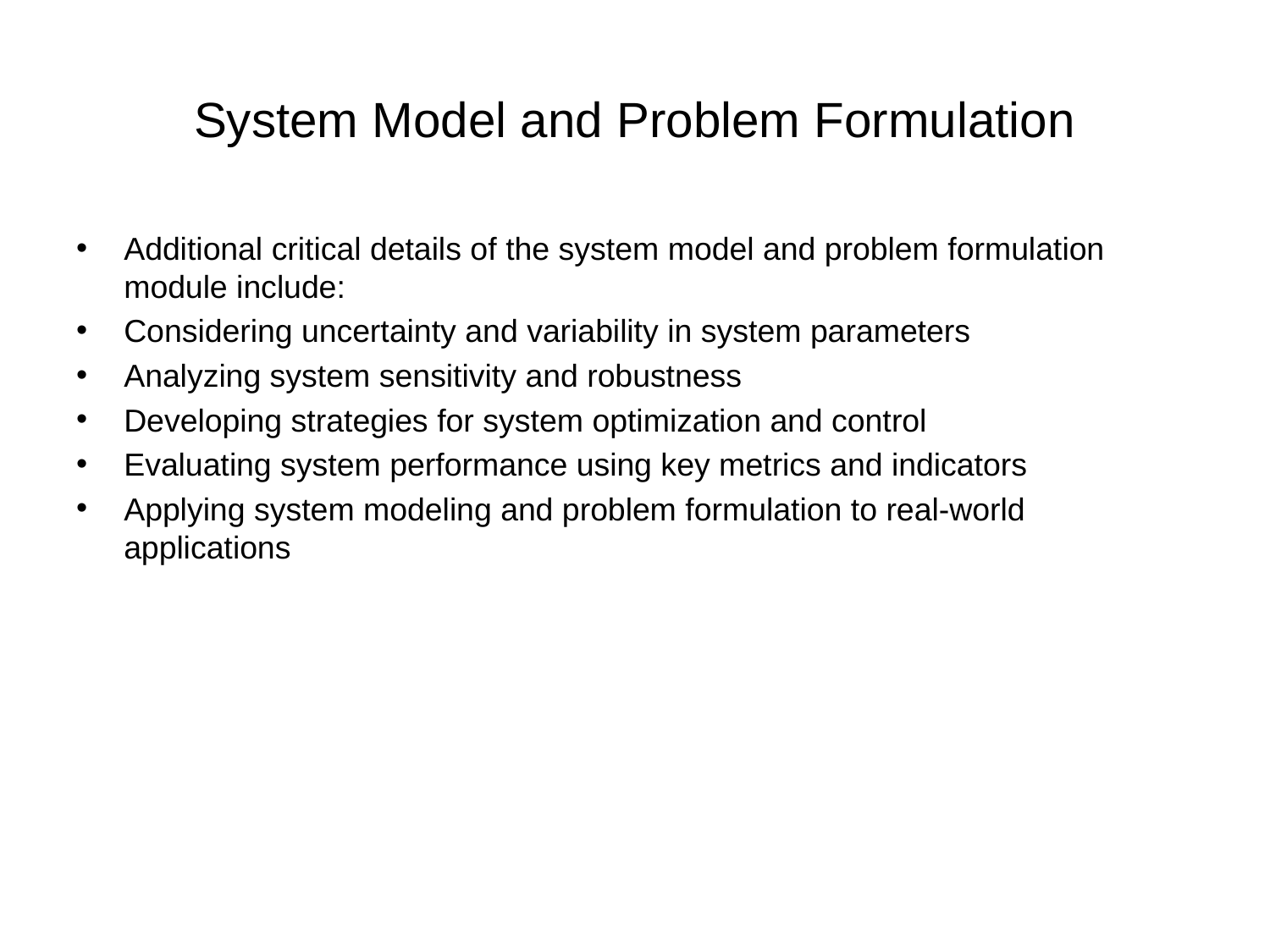

# System Model and Problem Formulation
Additional critical details of the system model and problem formulation module include:
Considering uncertainty and variability in system parameters
Analyzing system sensitivity and robustness
Developing strategies for system optimization and control
Evaluating system performance using key metrics and indicators
Applying system modeling and problem formulation to real-world applications